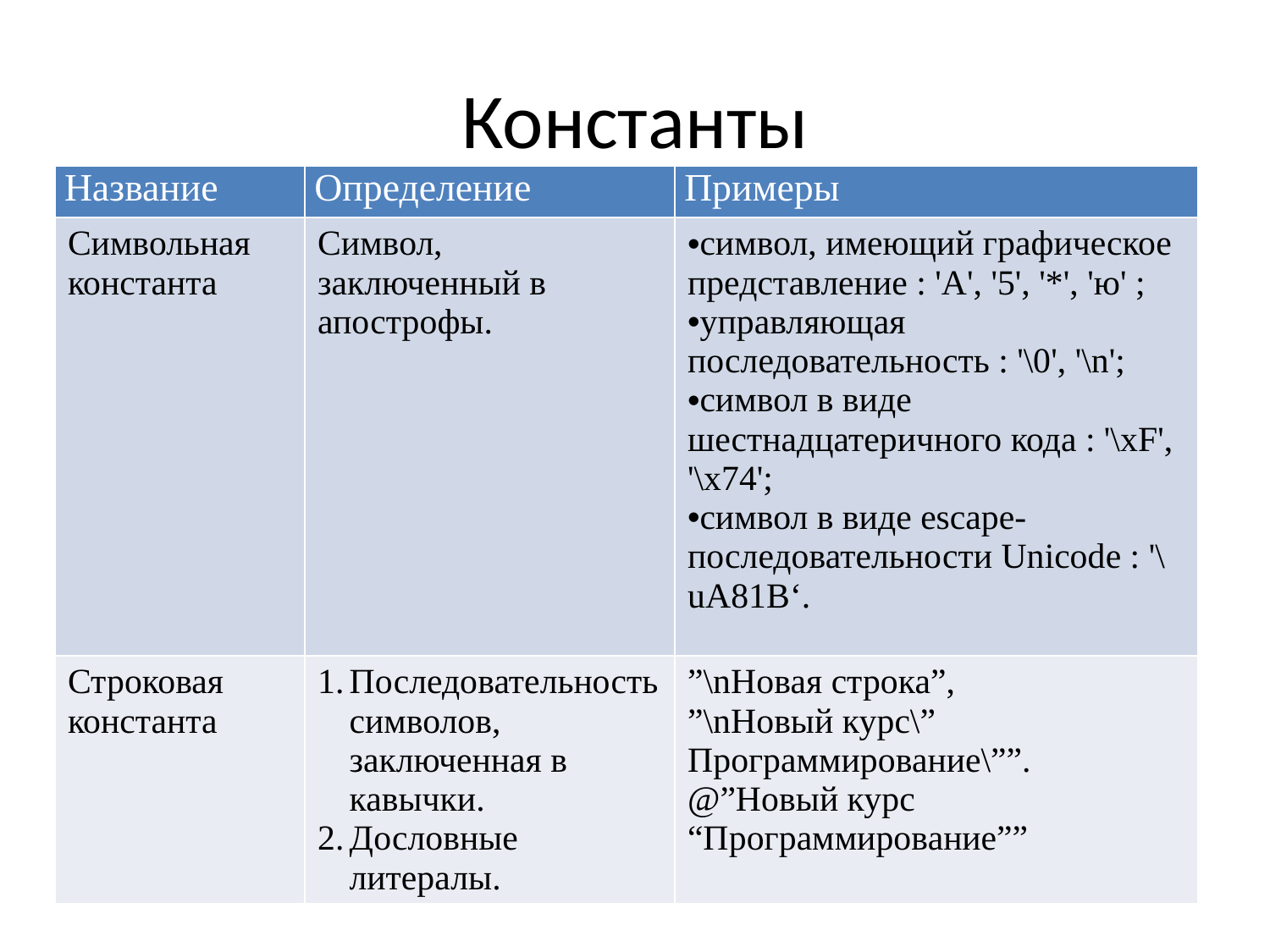

# Константы
| Название | Определение | Примеры |
| --- | --- | --- |
| Символьная константа | Символ, заключенный в апострофы. | символ, имеющий графическое представление : 'А', '5', '\*', 'ю' ; управляющая последовательность : '\0', '\n'; символ в виде шестнадцатеричного кода : '\xF', '\х74'; символ в виде escape-последовательности Unicode : '\uA81B‘. |
| Строковая константа | Последовательность символов, заключенная в кавычки. Дословные литералы. | ”\nНовая строка”, ”\nНовый курс\” Программирование\””. @”Новый курс “Программирование”” |